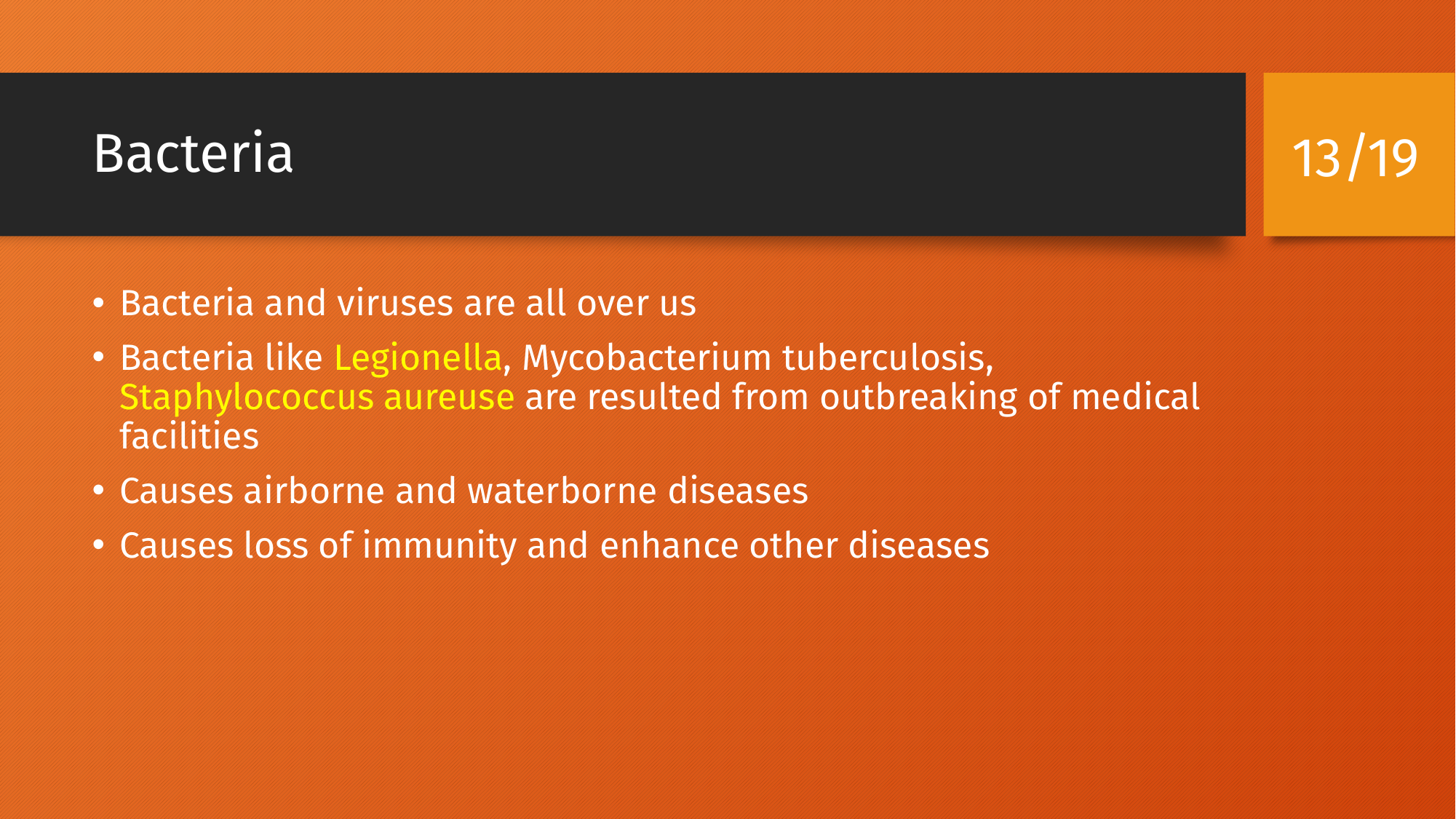

13/19
# Bacteria
Bacteria and viruses are all over us
Bacteria like Legionella, Mycobacterium tuberculosis, Staphylococcus aureuse are resulted from outbreaking of medical facilities
Causes airborne and waterborne diseases
Causes loss of immunity and enhance other diseases